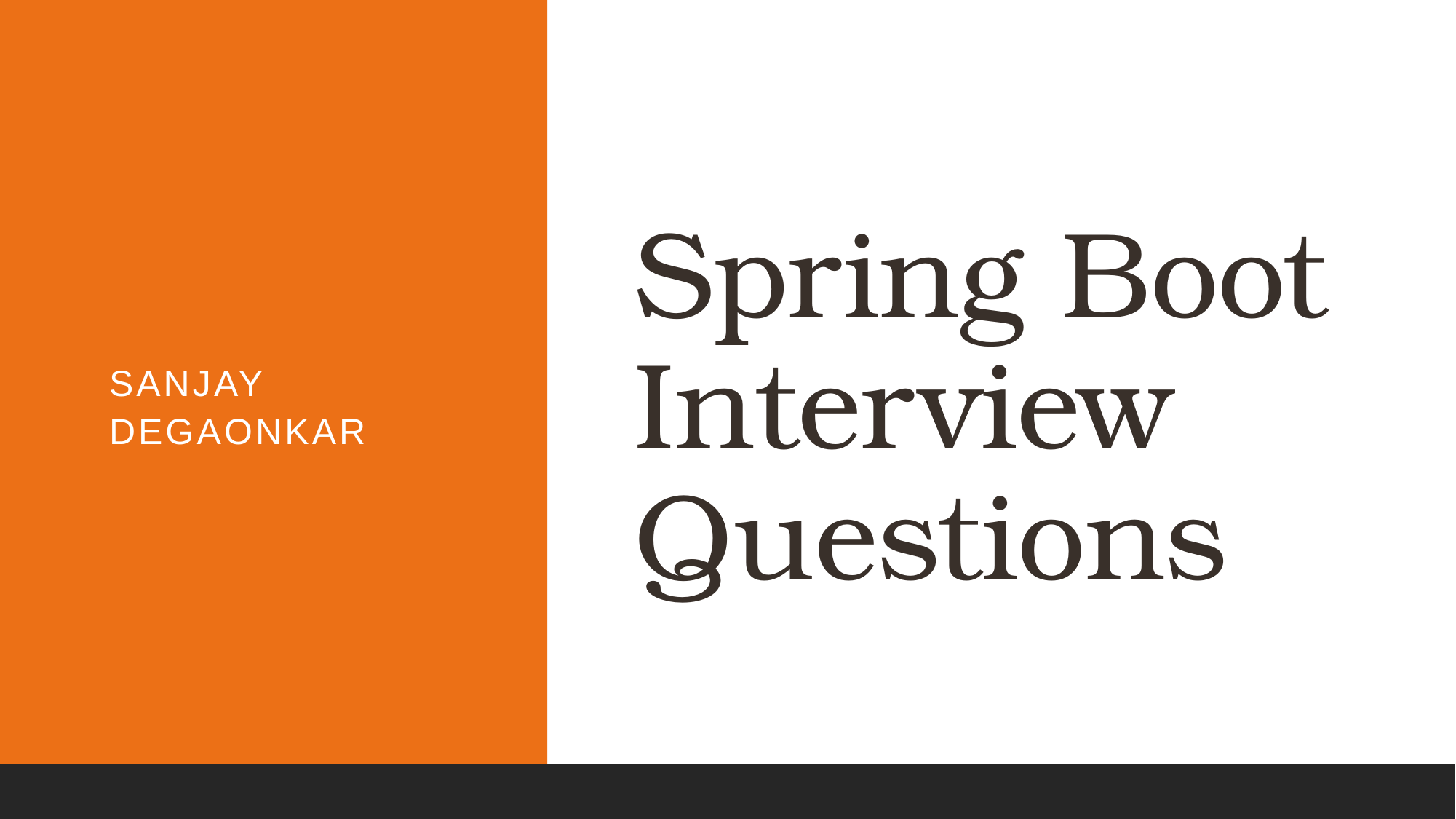

# Spring Boot Interview Questions
Sanjay Degaonkar